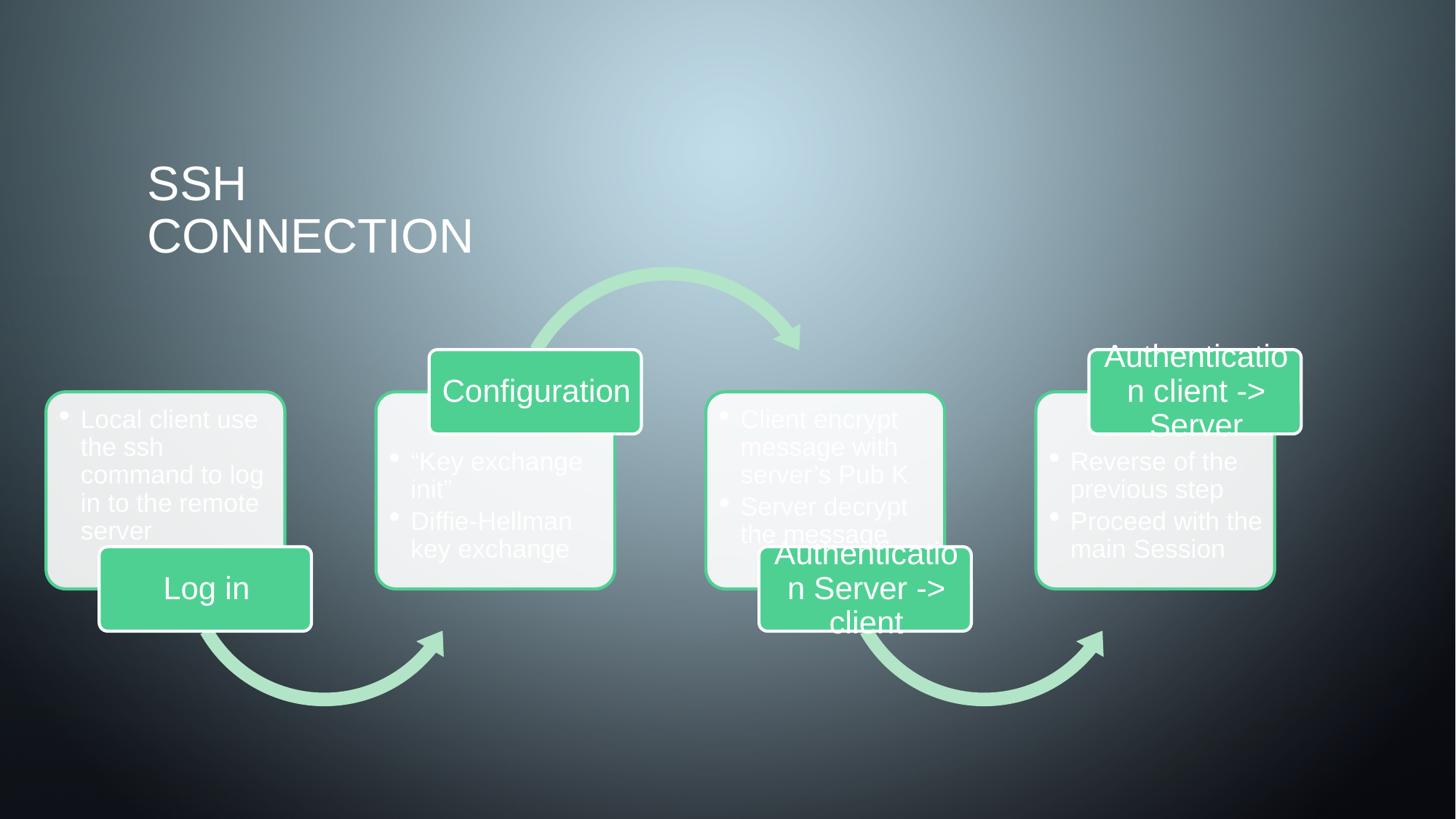

SSh connection

Configuration
Authentication client -> Server
Local client use the ssh command to log in to the remote server
“Key exchange init”
Diffie-Hellman key exchange
Client encrypt message with server’s Pub K
Server decrypt the message
Reverse of the previous step
Proceed with the main Session

Log in
Authentication Server -> client